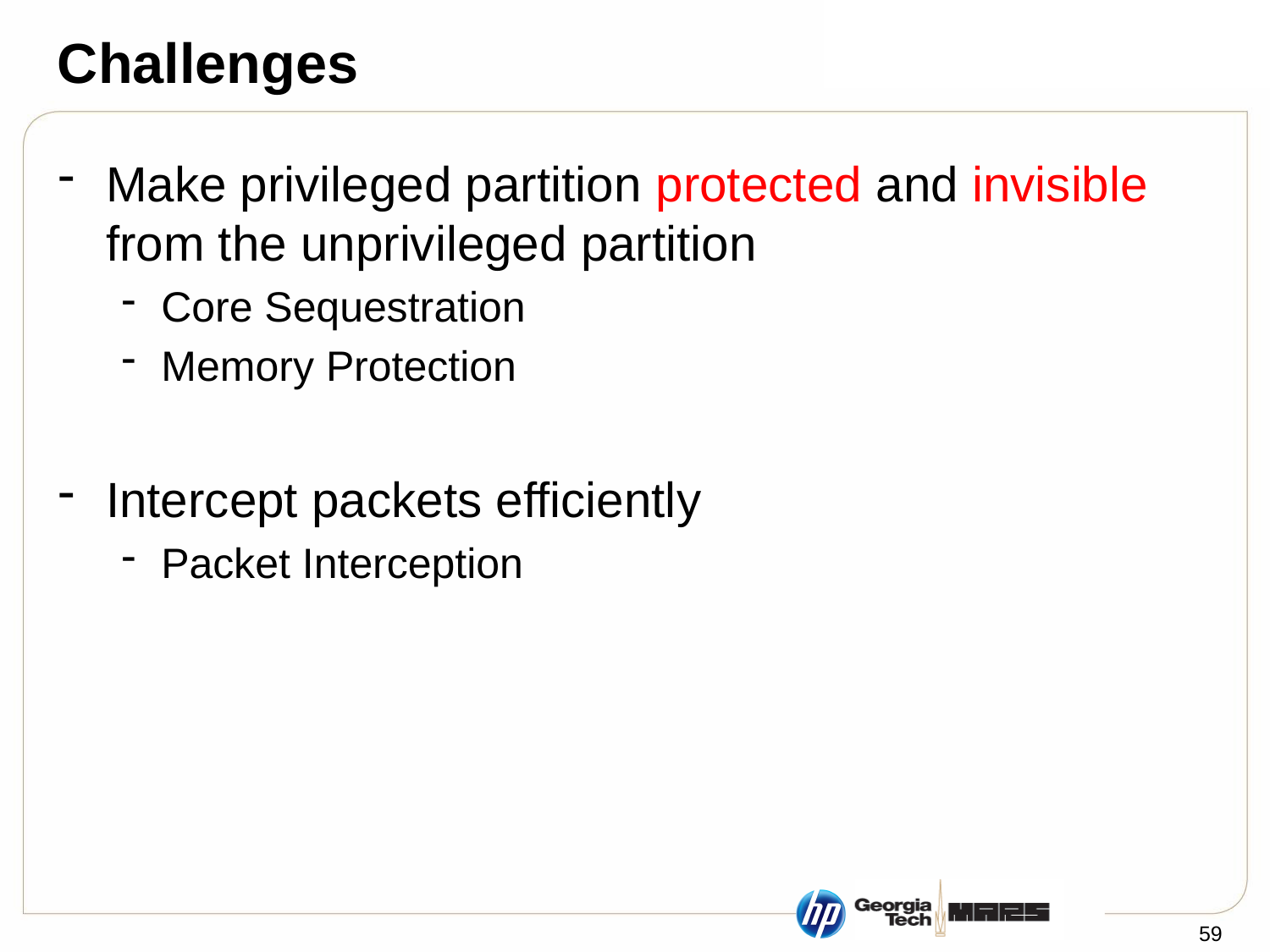

# Challenges
Make privileged partition protected and invisible from the unprivileged partition
Core Sequestration
Memory Protection

Intercept packets efficiently
Packet Interception